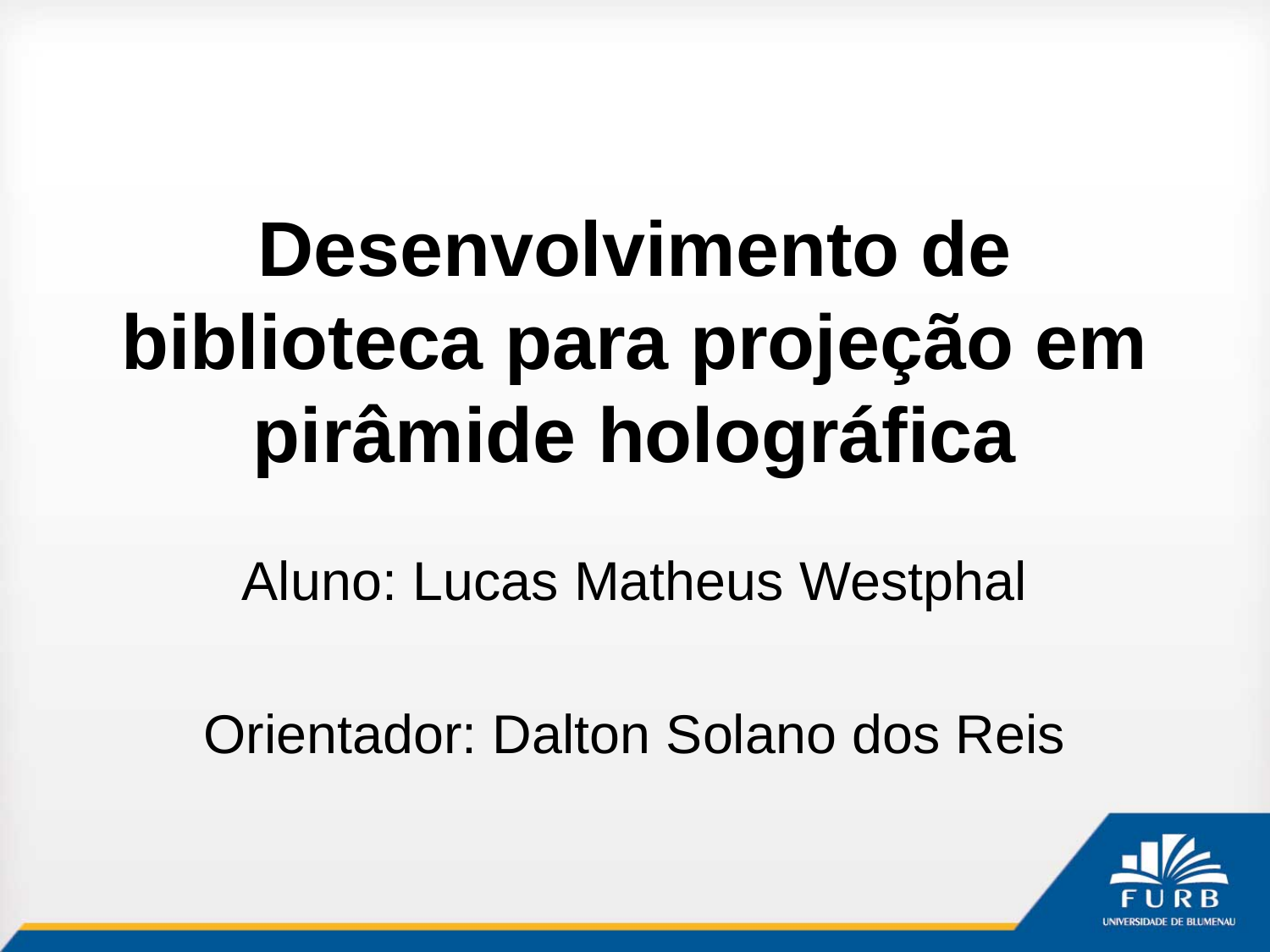

# Desenvolvimento de biblioteca para projeção em pirâmide holográfica
Aluno: Lucas Matheus Westphal

Orientador: Dalton Solano dos Reis